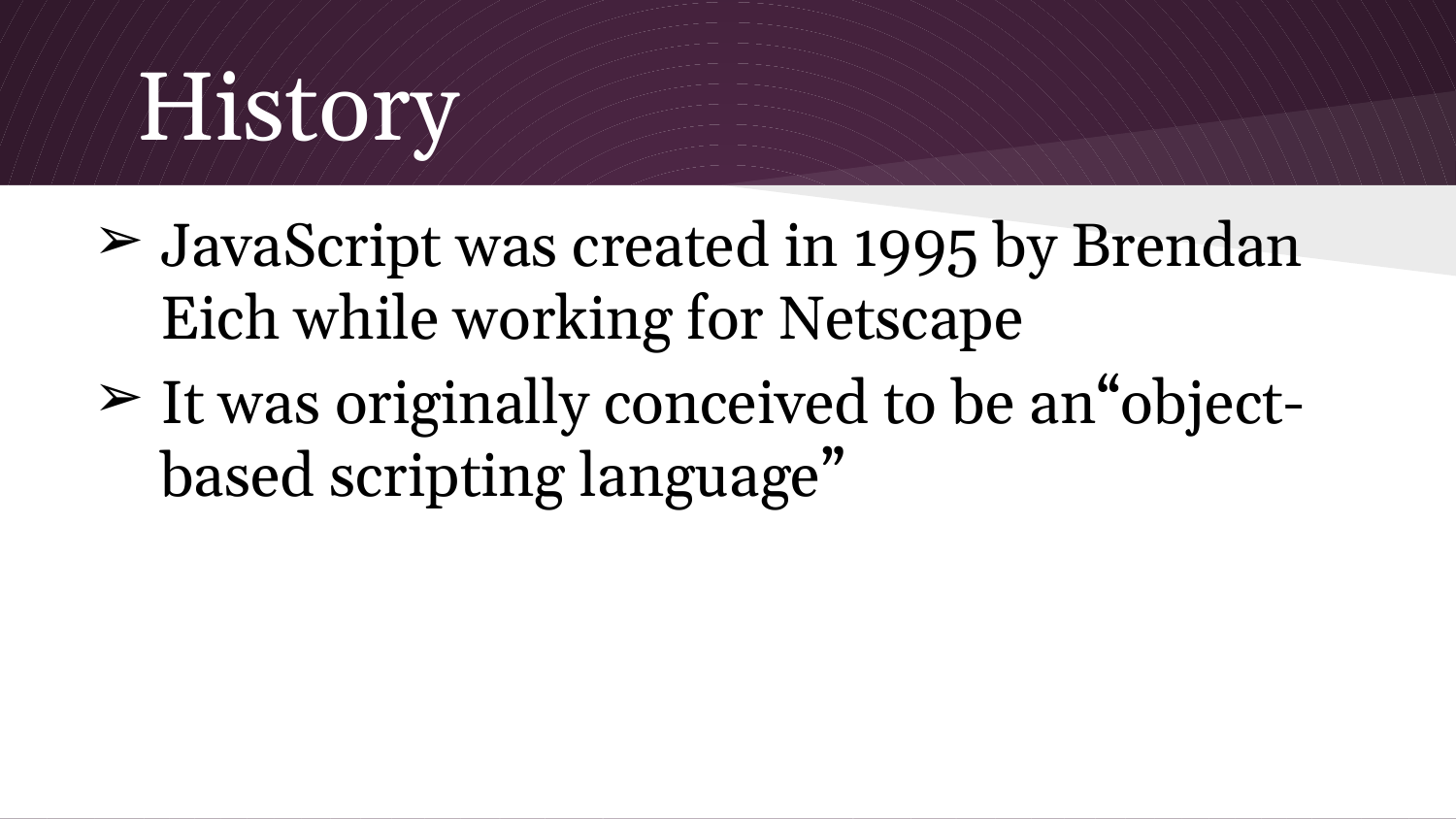

# History
JavaScript was created in 1995 by Brendan Eich while working for Netscape
It was originally conceived to be an“object-based scripting language”